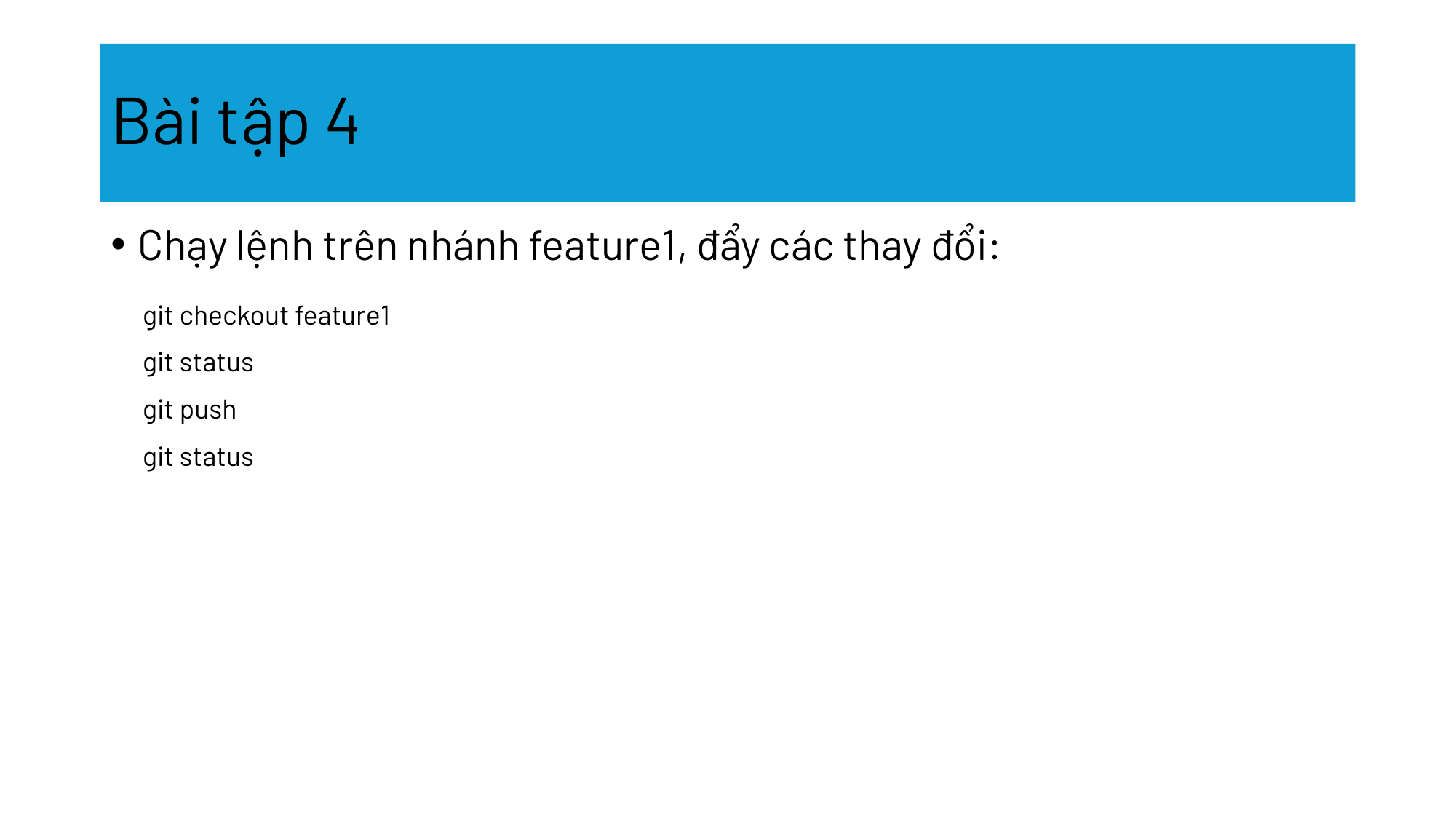

# Bài tập 4
Chạy lệnh trên nhánh feature1, đẩy các thay đổi:
git checkout feature1
git status
git push
git status